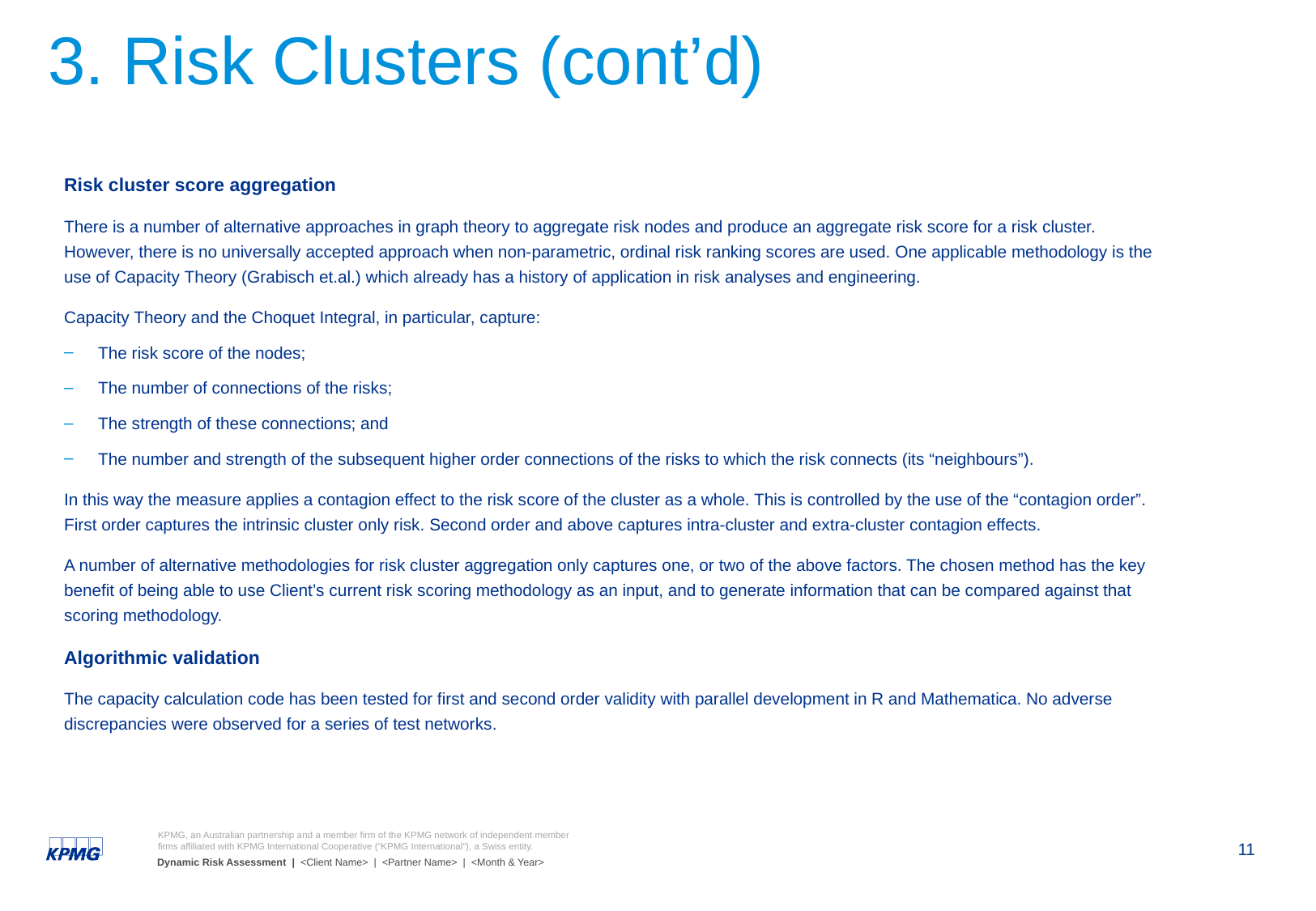

# 3. Risk Clusters (cont’d)
Risk cluster score aggregation
There is a number of alternative approaches in graph theory to aggregate risk nodes and produce an aggregate risk score for a risk cluster. However, there is no universally accepted approach when non-parametric, ordinal risk ranking scores are used. One applicable methodology is the use of Capacity Theory (Grabisch et.al.) which already has a history of application in risk analyses and engineering.
Capacity Theory and the Choquet Integral, in particular, capture:
The risk score of the nodes;
The number of connections of the risks;
The strength of these connections; and
The number and strength of the subsequent higher order connections of the risks to which the risk connects (its “neighbours”).
In this way the measure applies a contagion effect to the risk score of the cluster as a whole. This is controlled by the use of the “contagion order”. First order captures the intrinsic cluster only risk. Second order and above captures intra-cluster and extra-cluster contagion effects.
A number of alternative methodologies for risk cluster aggregation only captures one, or two of the above factors. The chosen method has the key benefit of being able to use Client’s current risk scoring methodology as an input, and to generate information that can be compared against that scoring methodology.
Algorithmic validation
The capacity calculation code has been tested for first and second order validity with parallel development in R and Mathematica. No adverse discrepancies were observed for a series of test networks.